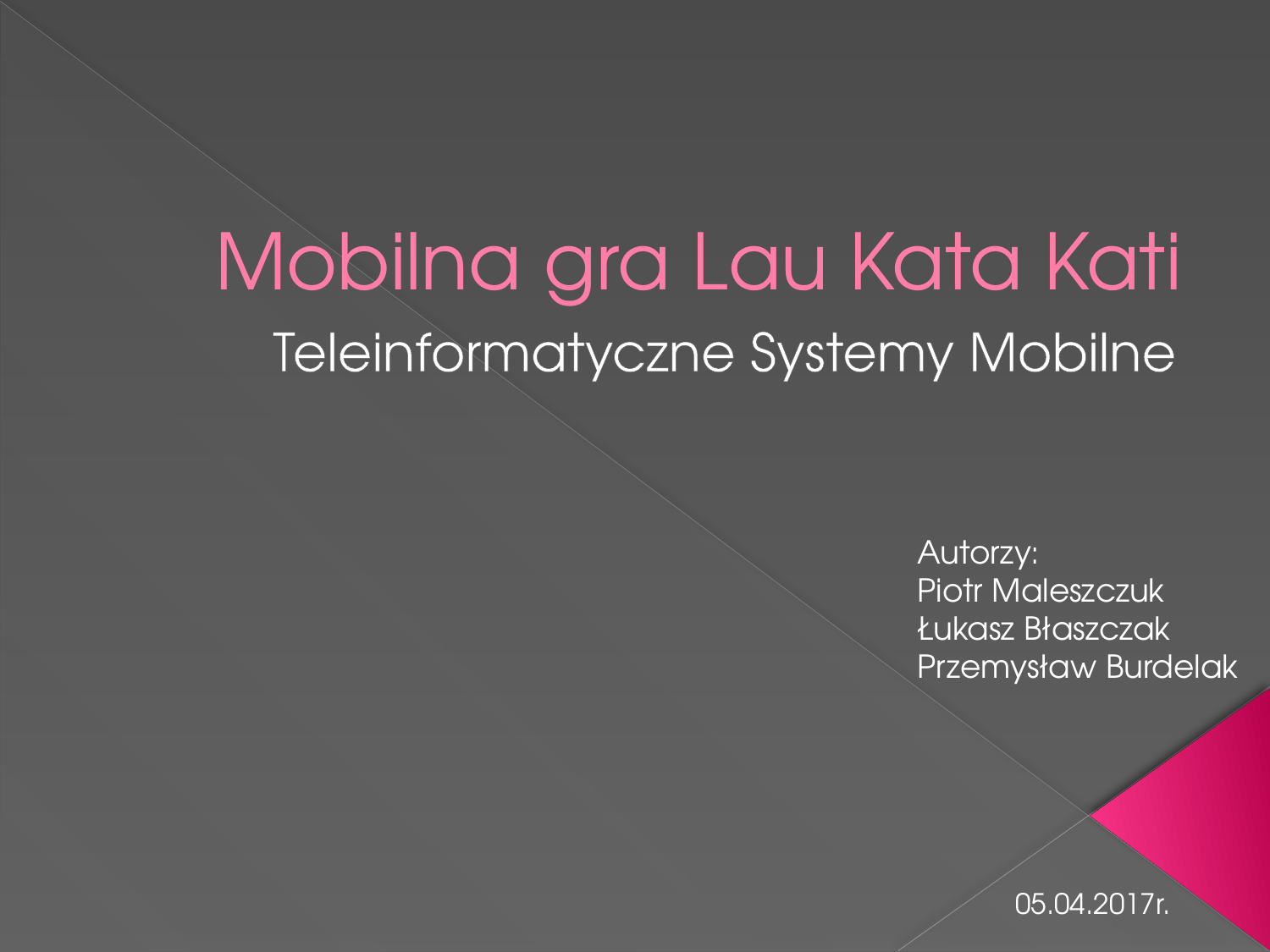

# Mobilna gra Lau Kata Kati
Teleinformatyczne Systemy Mobilne
Autorzy:
Piotr Maleszczuk
Łukasz Błaszczak
Przemysław Burdelak
05.04.2017r.